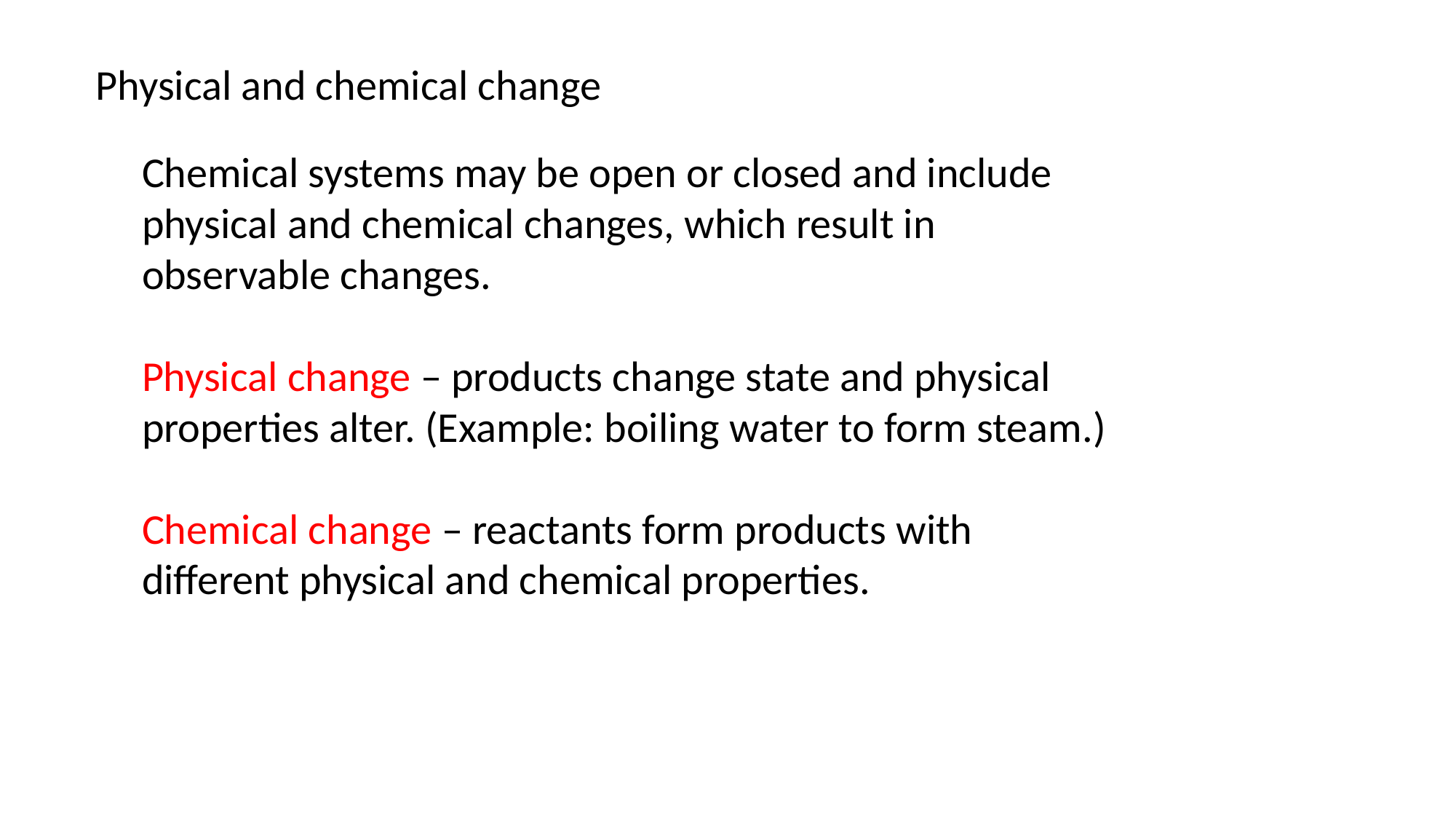

# Physical and chemical change
Chemical systems may be open or closed and include physical and chemical changes, which result in observable changes.

Physical change – products change state and physical properties alter. (Example: boiling water to form steam.)

Chemical change – reactants form products with different physical and chemical properties.